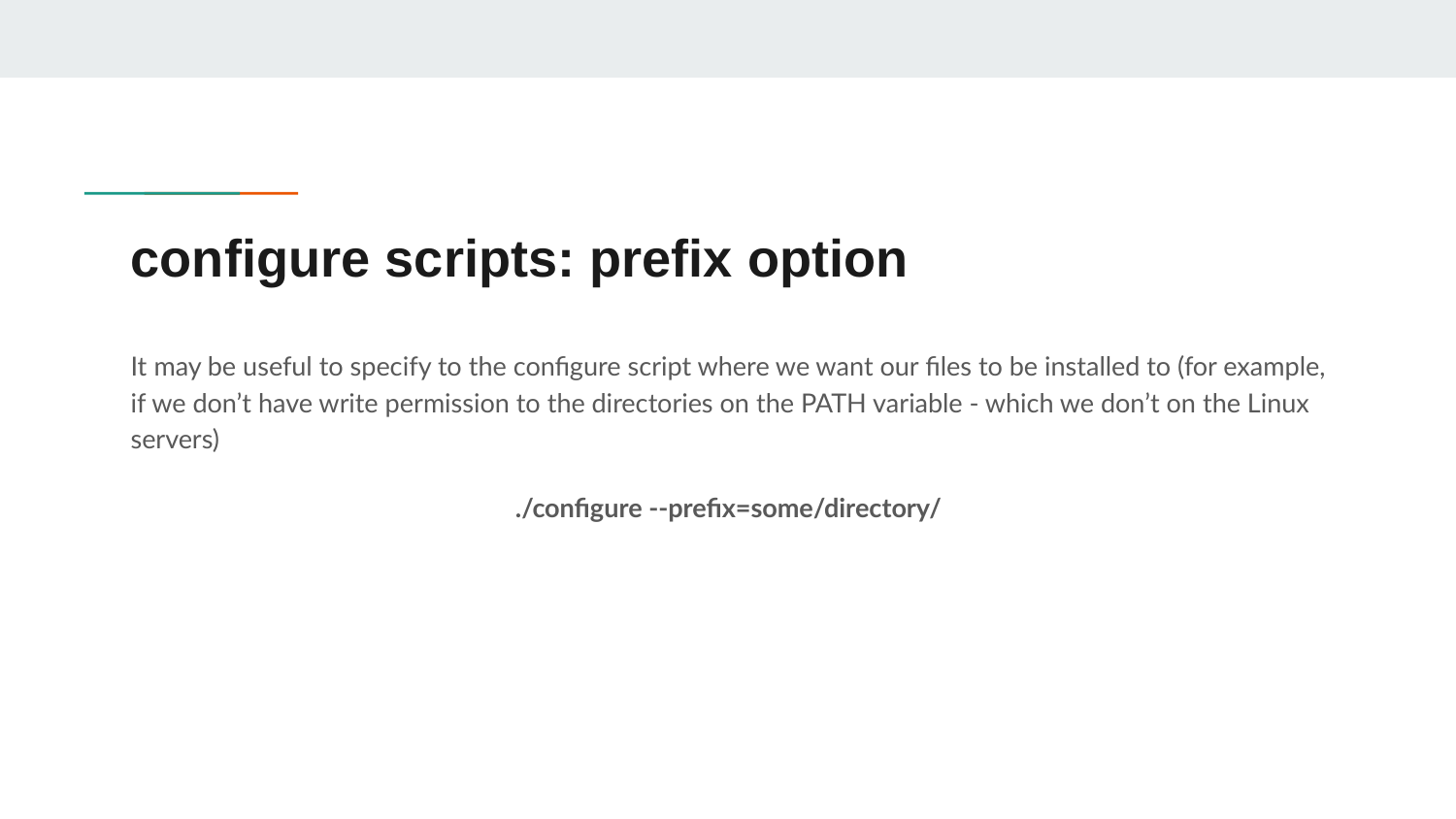

# configure scripts: prefix option
It may be useful to specify to the configure script where we want our files to be installed to (for example, if we don’t have write permission to the directories on the PATH variable - which we don’t on the Linux servers)
./configure --prefix=some/directory/